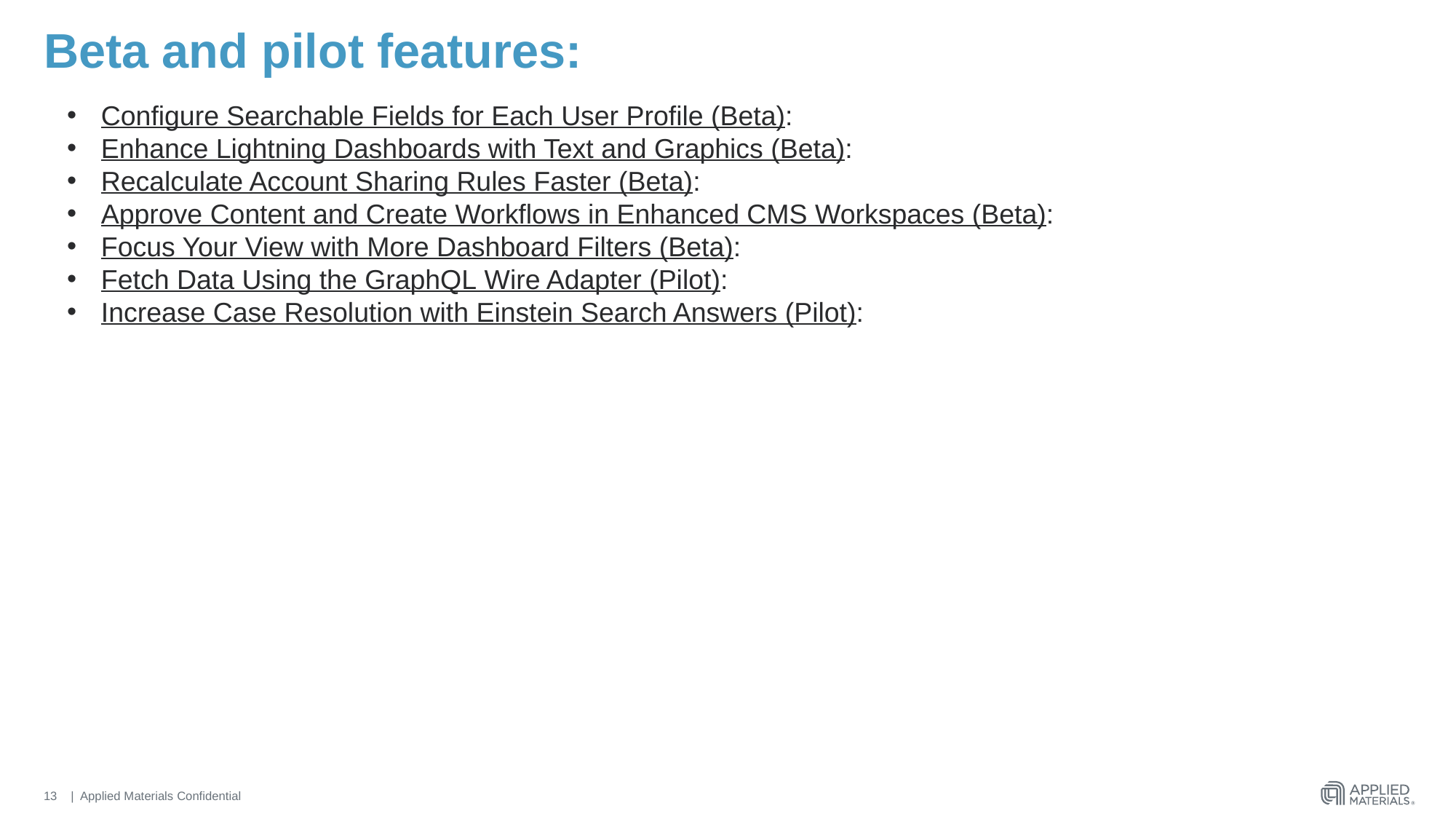

# Beta and pilot features:
Configure Searchable Fields for Each User Profile (Beta):
Enhance Lightning Dashboards with Text and Graphics (Beta):
Recalculate Account Sharing Rules Faster (Beta):
Approve Content and Create Workflows in Enhanced CMS Workspaces (Beta):
Focus Your View with More Dashboard Filters (Beta):
Fetch Data Using the GraphQL Wire Adapter (Pilot):
Increase Case Resolution with Einstein Search Answers (Pilot):
13